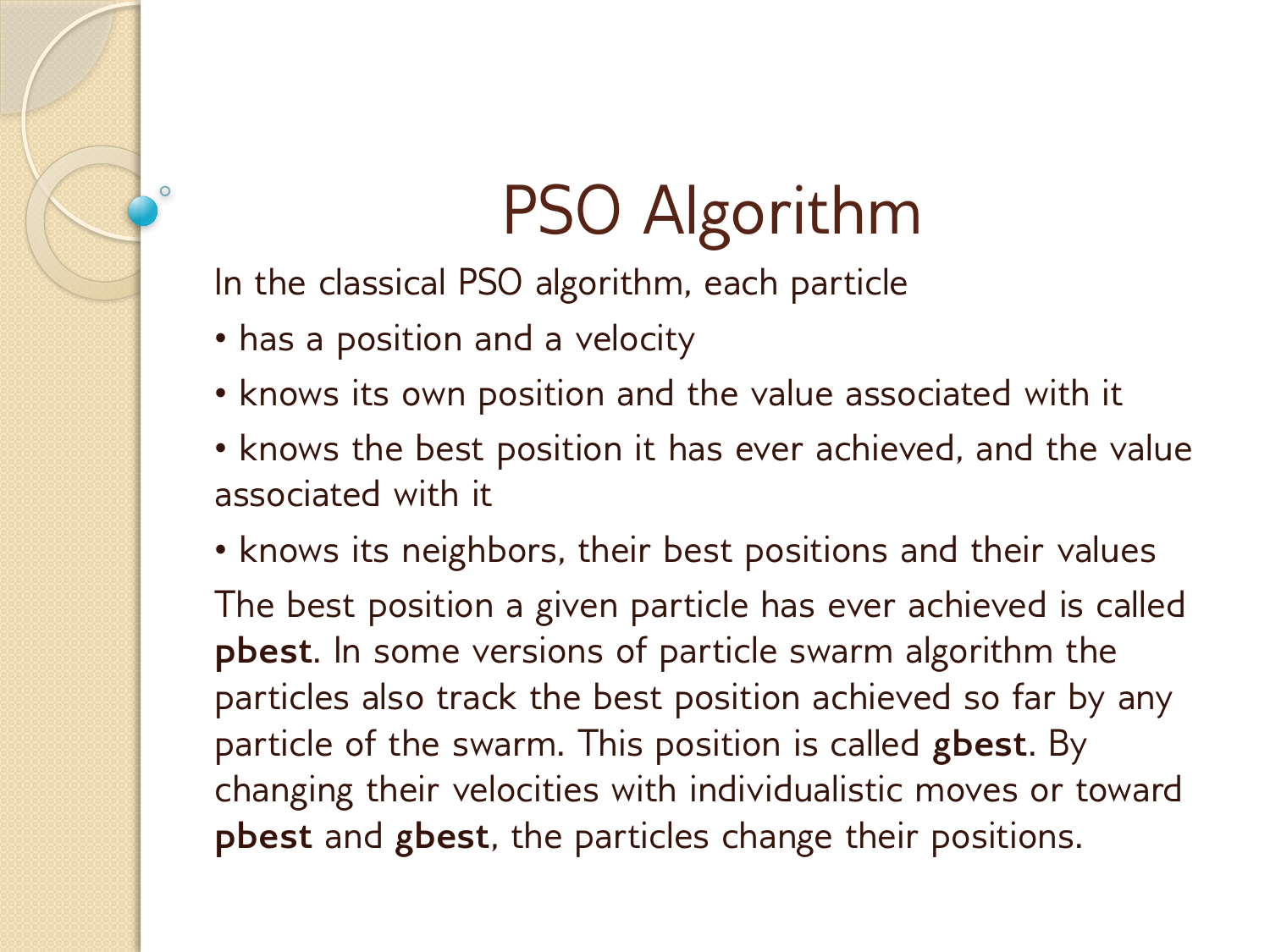

# PSO Algorithm
In the classical PSO algorithm, each particle
• has a position and a velocity
• knows its own position and the value associated with it
• knows the best position it has ever achieved, and the value associated with it
• knows its neighbors, their best positions and their values
The best position a given particle has ever achieved is called pbest. In some versions of particle swarm algorithm the particles also track the best position achieved so far by any particle of the swarm. This position is called gbest. By changing their velocities with individualistic moves or toward pbest and gbest, the particles change their positions.